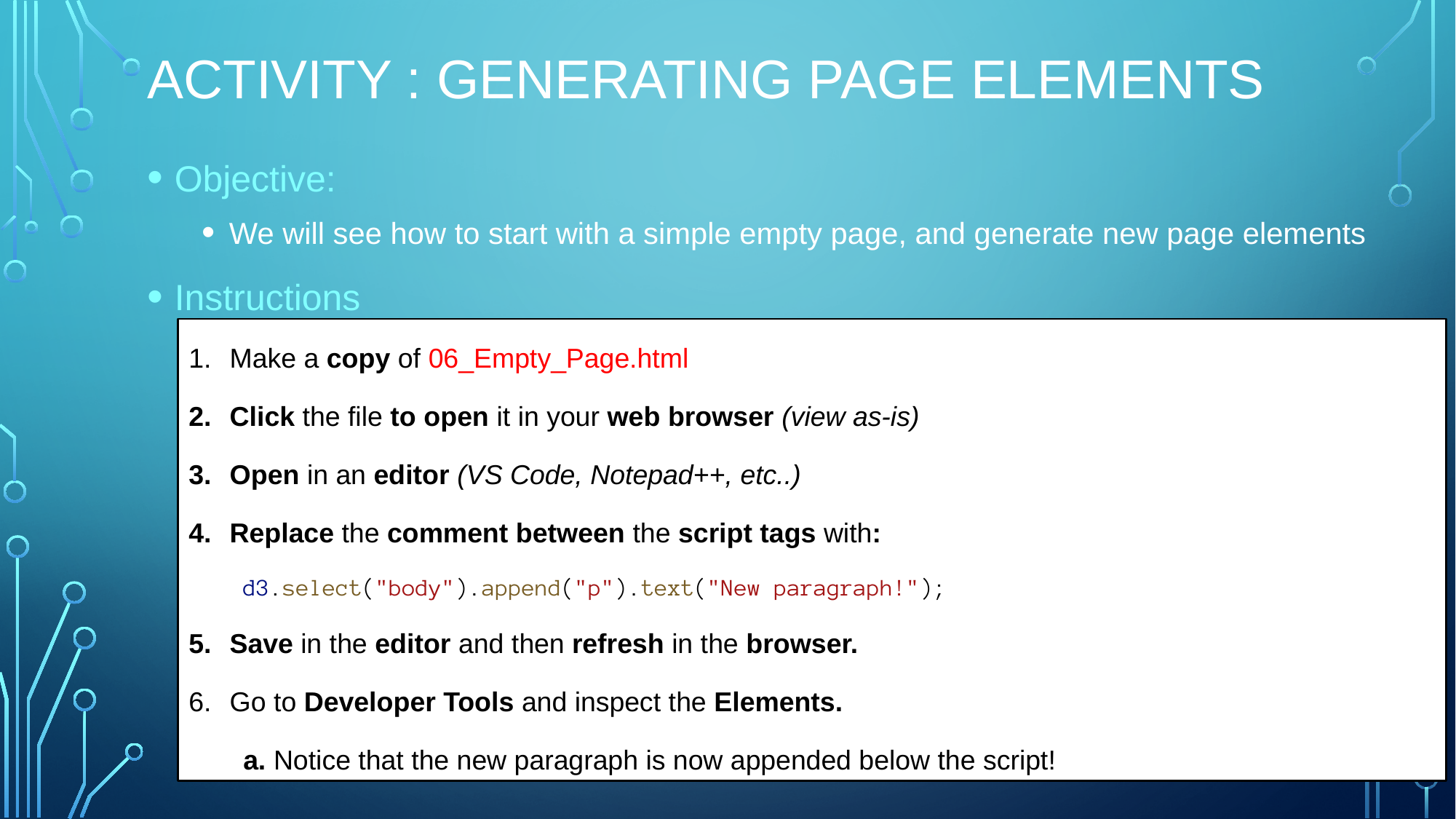

# Activity : Generating page elements
Objective:
We will see how to start with a simple empty page, and generate new page elements
Instructions
Make a copy of 06_Empty_Page.html
Click the file to open it in your web browser (view as-is)
Open in an editor (VS Code, Notepad++, etc..)
Replace the comment between the script tags with:
d3.select("body").append("p").text("New paragraph!");
Save in the editor and then refresh in the browser.
Go to Developer Tools and inspect the Elements.
a. Notice that the new paragraph is now appended below the script!